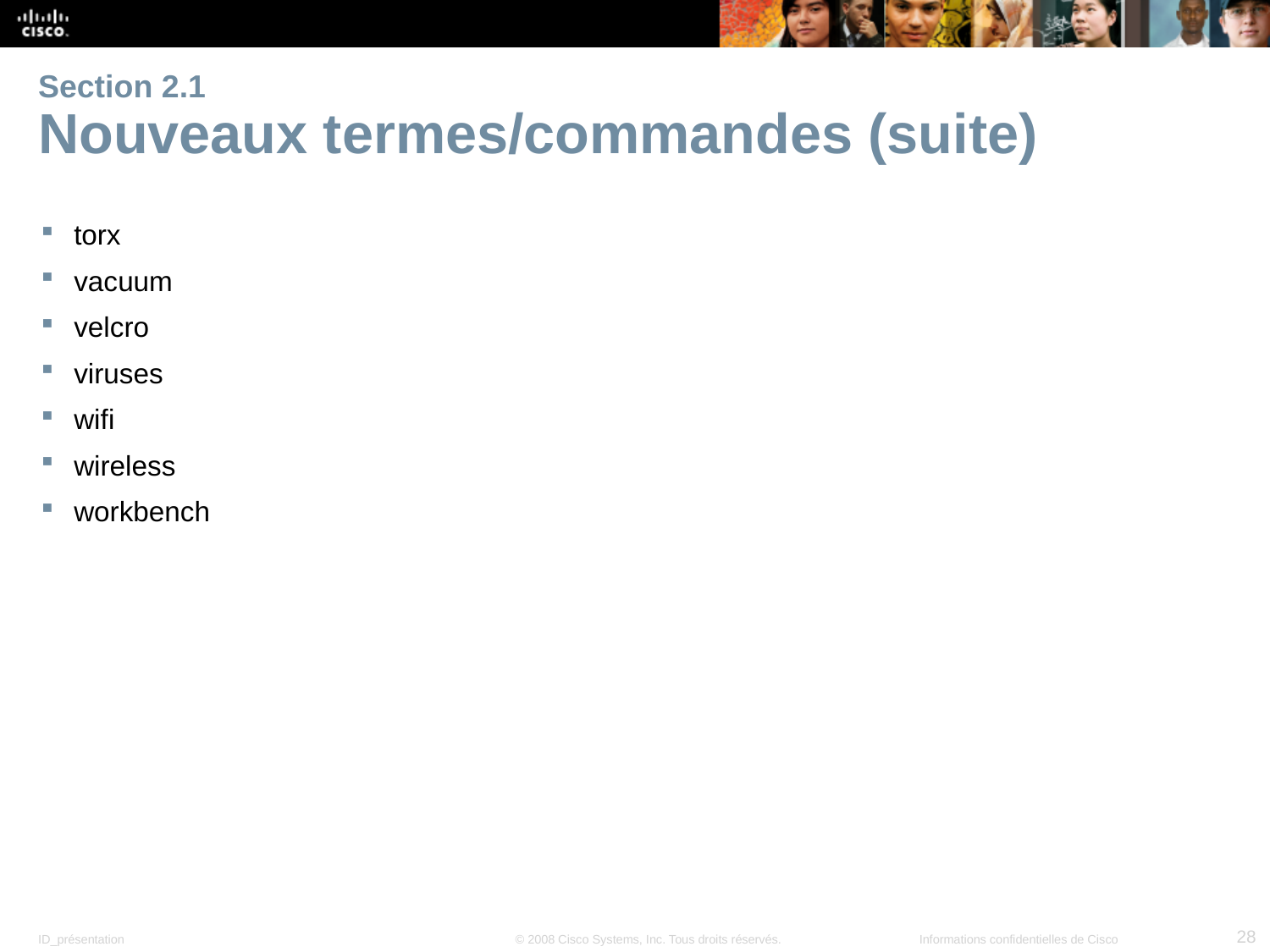

# Section 2.1 Nouveaux termes/commandes (suite)
torx
vacuum
velcro
viruses
wifi
wireless
workbench